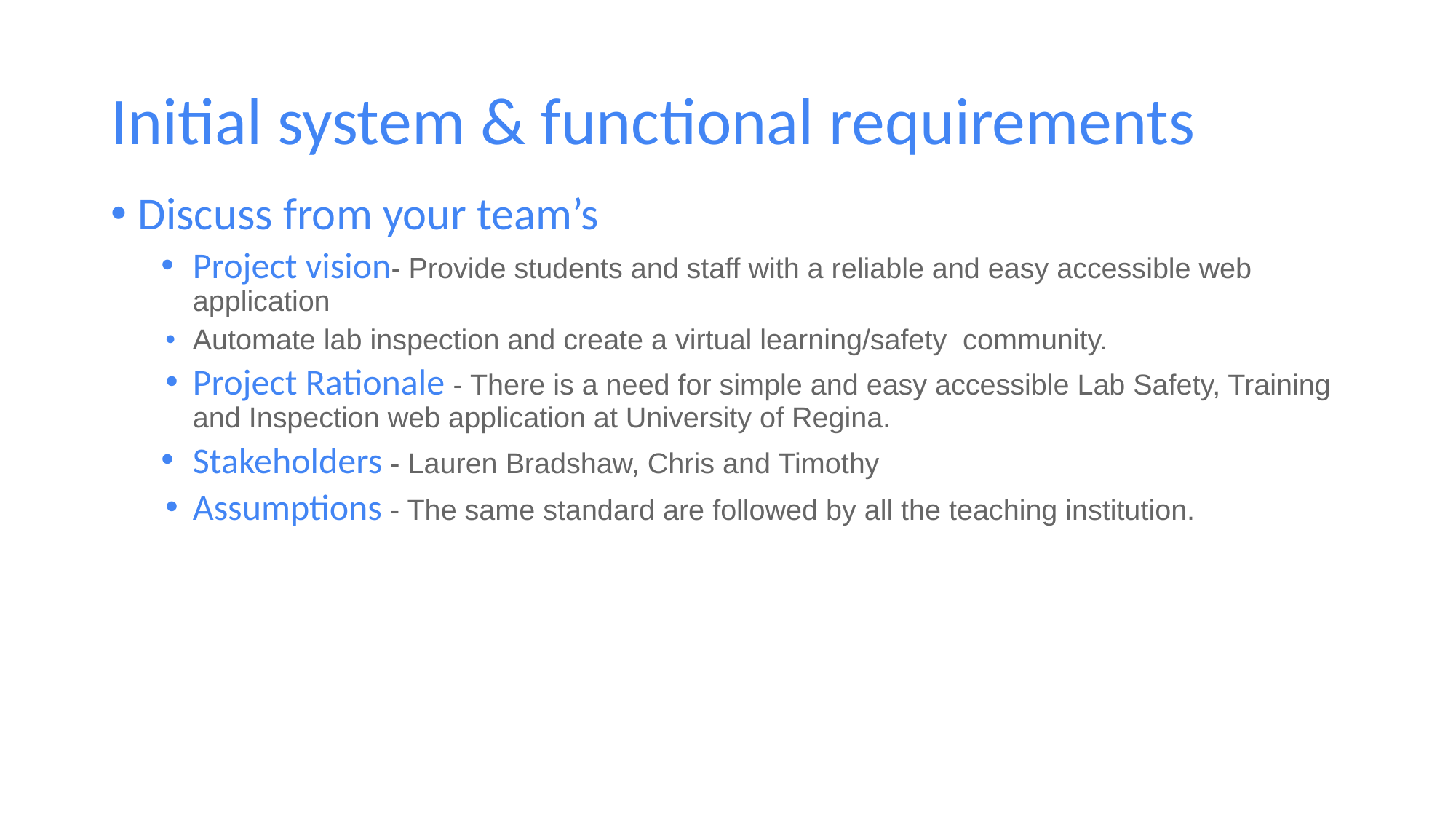

# Initial system & functional requirements
Discuss from your team’s
Project vision- Provide students and staff with a reliable and easy accessible web application
Automate lab inspection and create a virtual learning/safety  community.
Project Rationale - There is a need for simple and easy accessible Lab Safety, Training and Inspection web application at University of Regina.
Stakeholders - Lauren Bradshaw, Chris and Timothy
Assumptions - The same standard are followed by all the teaching institution.